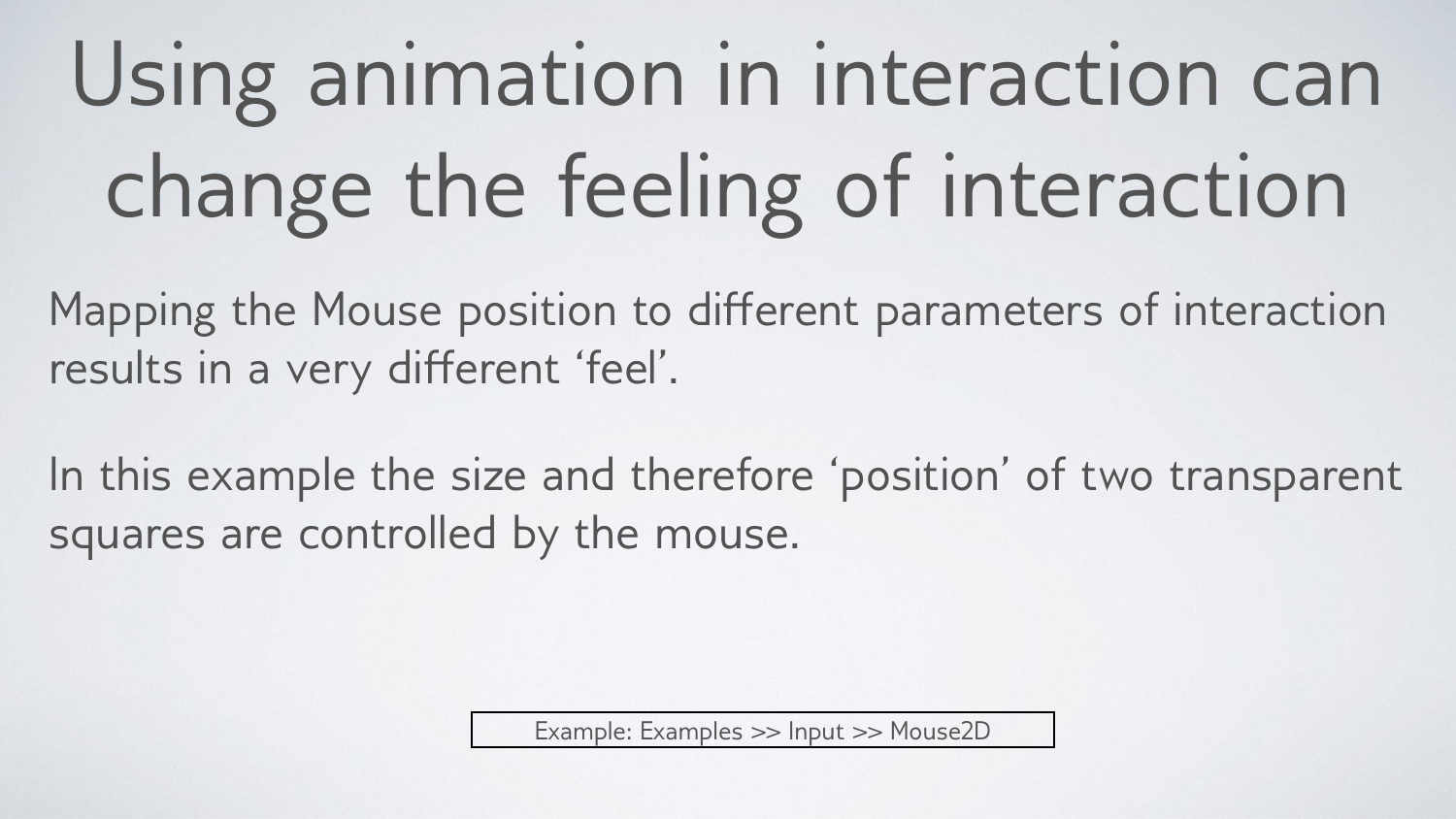

# Using animation in interaction can change the feeling of interaction
Mapping the Mouse position to different parameters of interaction results in a very different ‘feel’.
In this example the size and therefore ‘position’ of two transparent squares are controlled by the mouse.
Example: Examples >> Input >> Mouse2D